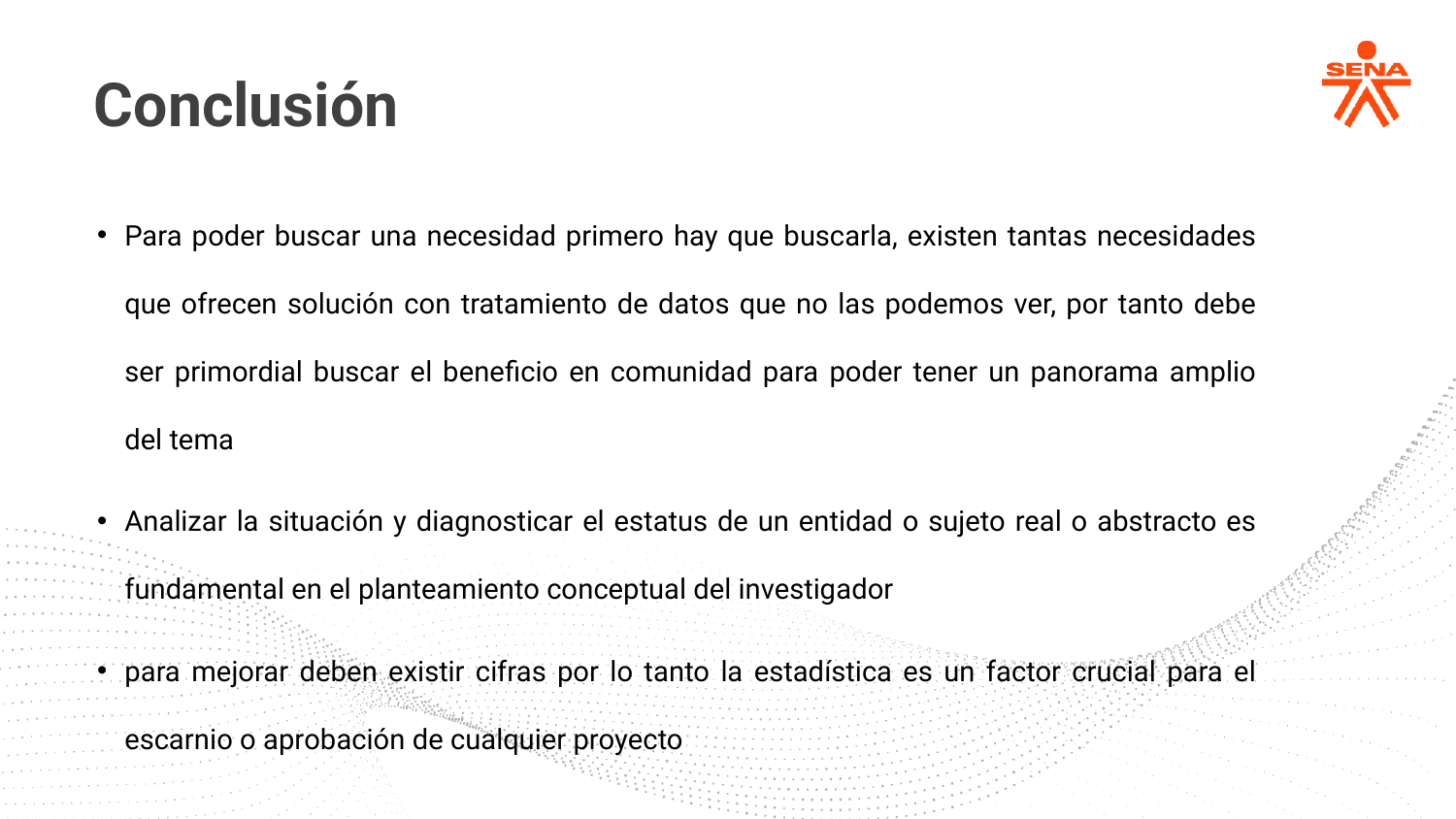

Conclusión

Para poder buscar una necesidad primero hay que buscarla, existen tantas necesidades que ofrecen solución con tratamiento de datos que no las podemos ver, por tanto debe ser primordial buscar el beneficio en comunidad para poder tener un panorama amplio del tema
Analizar la situación y diagnosticar el estatus de un entidad o sujeto real o abstracto es fundamental en el planteamiento conceptual del investigador
para mejorar deben existir cifras por lo tanto la estadística es un factor crucial para el escarnio o aprobación de cualquier proyecto